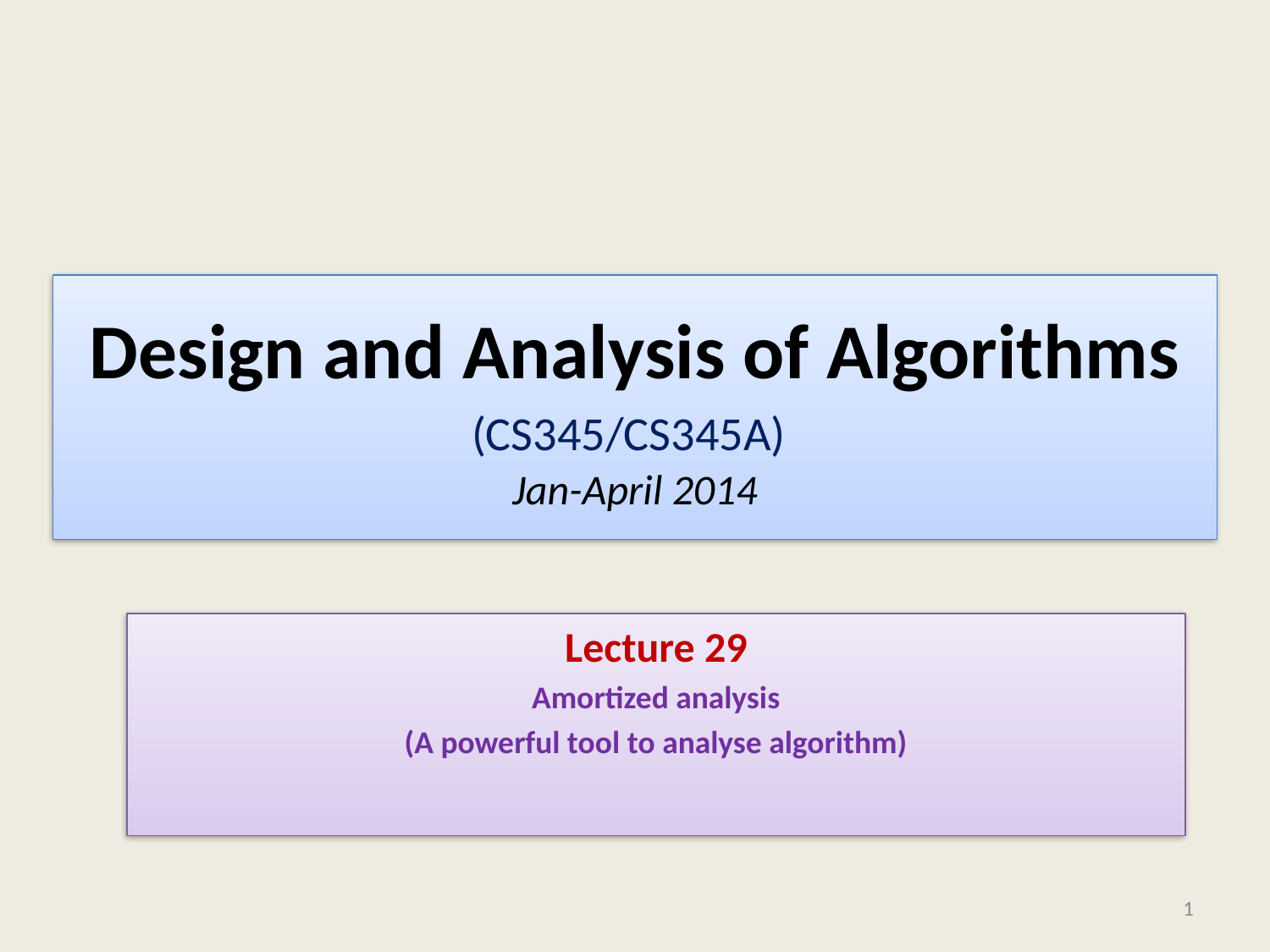

# Design and Analysis of Algorithms (CS345/CS345A) Jan-April 2014
Lecture 29
Amortized analysis
(A powerful tool to analyse algorithm)
1